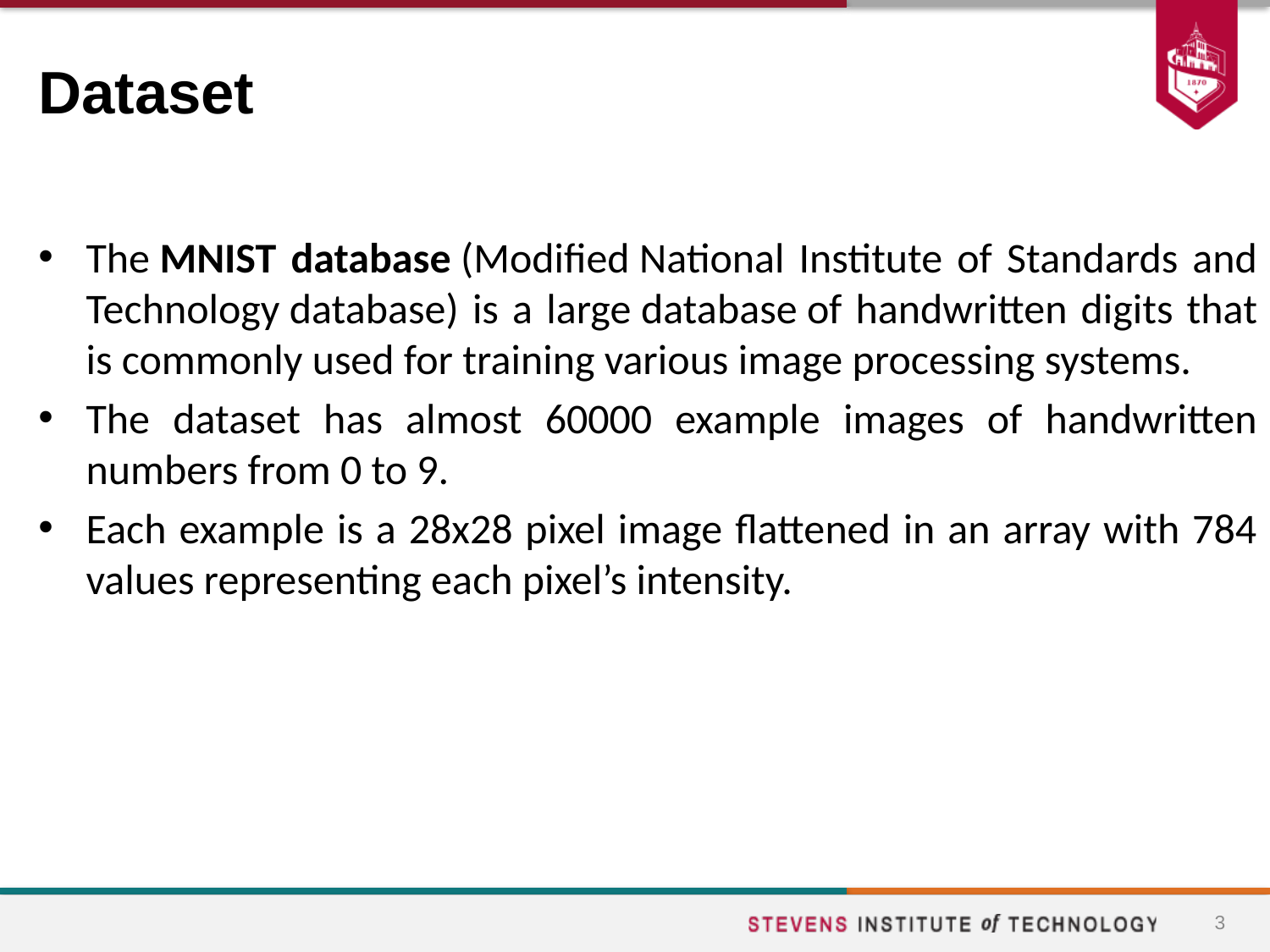

# Dataset
The MNIST database (Modified National Institute of Standards and Technology database) is a large database of handwritten digits that is commonly used for training various image processing systems.
The dataset has almost 60000 example images of handwritten numbers from 0 to 9.
Each example is a 28x28 pixel image flattened in an array with 784 values representing each pixel’s intensity.
3